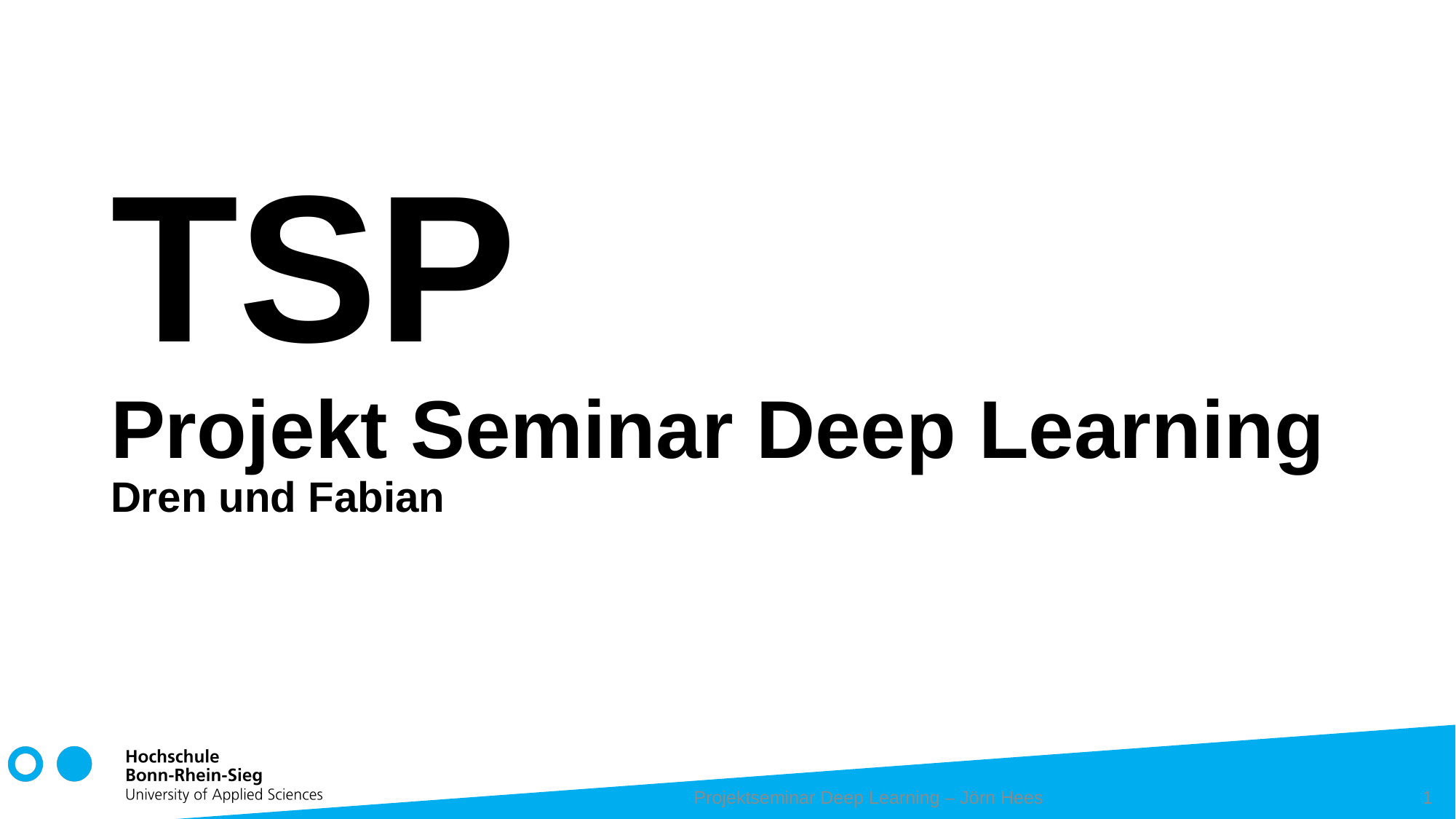

TSP
Projekt Seminar Deep Learning
Dren und Fabian

Projektseminar Deep Learning – Jörn Hees
1